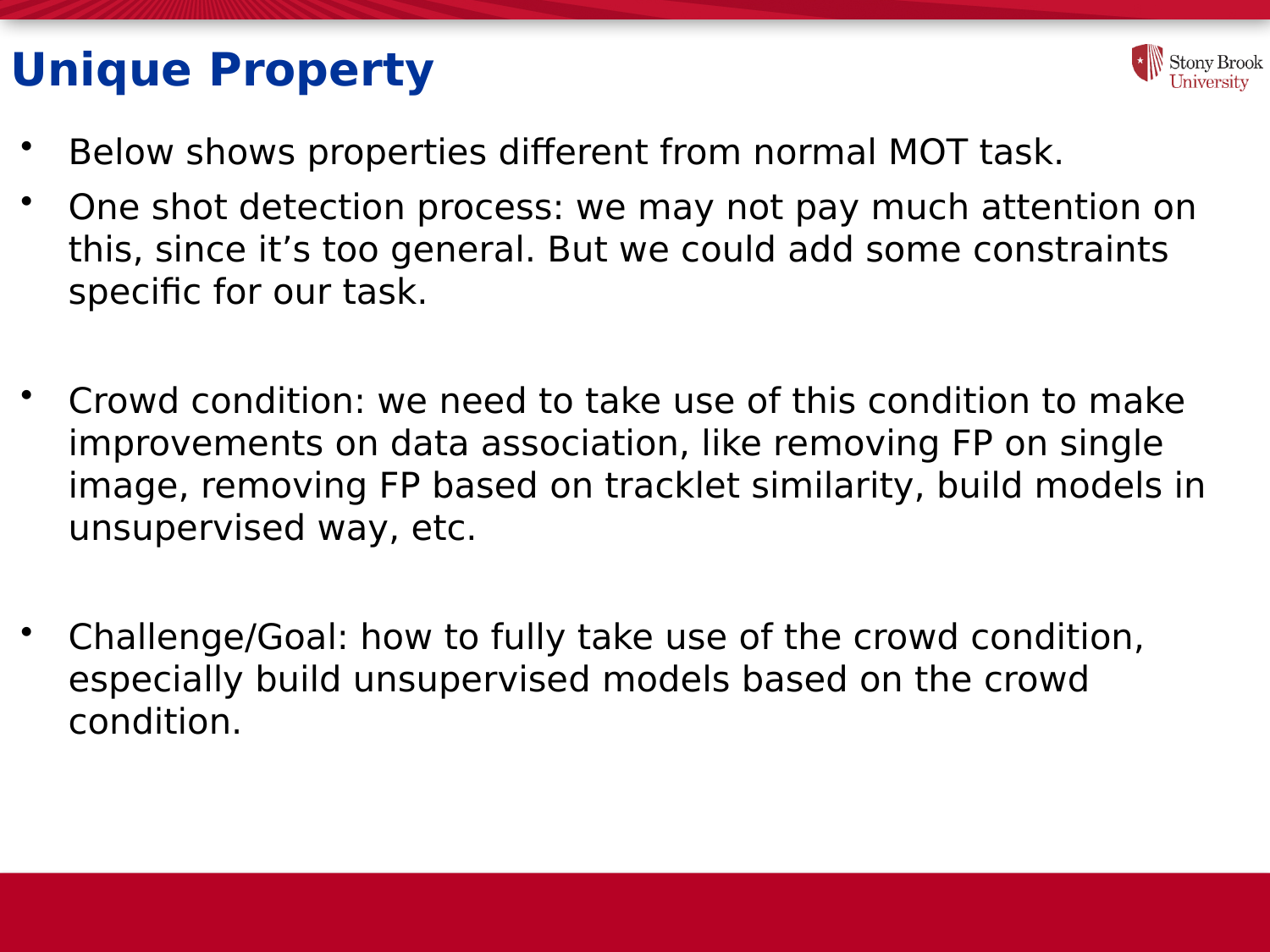

# Unique Property
Below shows properties different from normal MOT task.
One shot detection process: we may not pay much attention on this, since it’s too general. But we could add some constraints specific for our task.

Crowd condition: we need to take use of this condition to make improvements on data association, like removing FP on single image, removing FP based on tracklet similarity, build models in unsupervised way, etc.

Challenge/Goal: how to fully take use of the crowd condition, especially build unsupervised models based on the crowd condition.